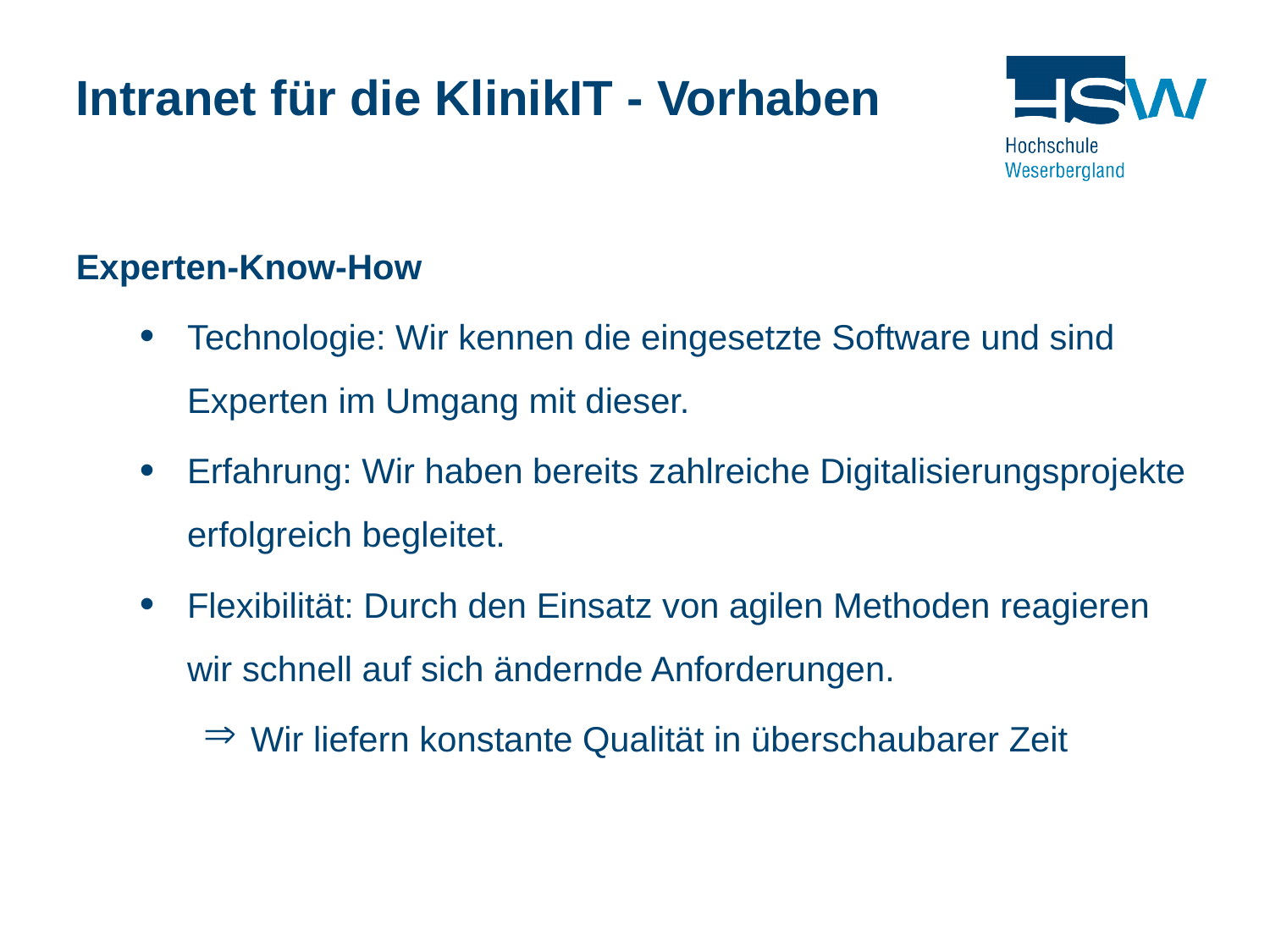

Intranet für die KlinikIT - Vorhaben
Experten-Know-How
Technologie: Wir kennen die eingesetzte Software und sind Experten im Umgang mit dieser.
Erfahrung: Wir haben bereits zahlreiche Digitalisierungsprojekte erfolgreich begleitet.
Flexibilität: Durch den Einsatz von agilen Methoden reagieren wir schnell auf sich ändernde Anforderungen.
Wir liefern konstante Qualität in überschaubarer Zeit